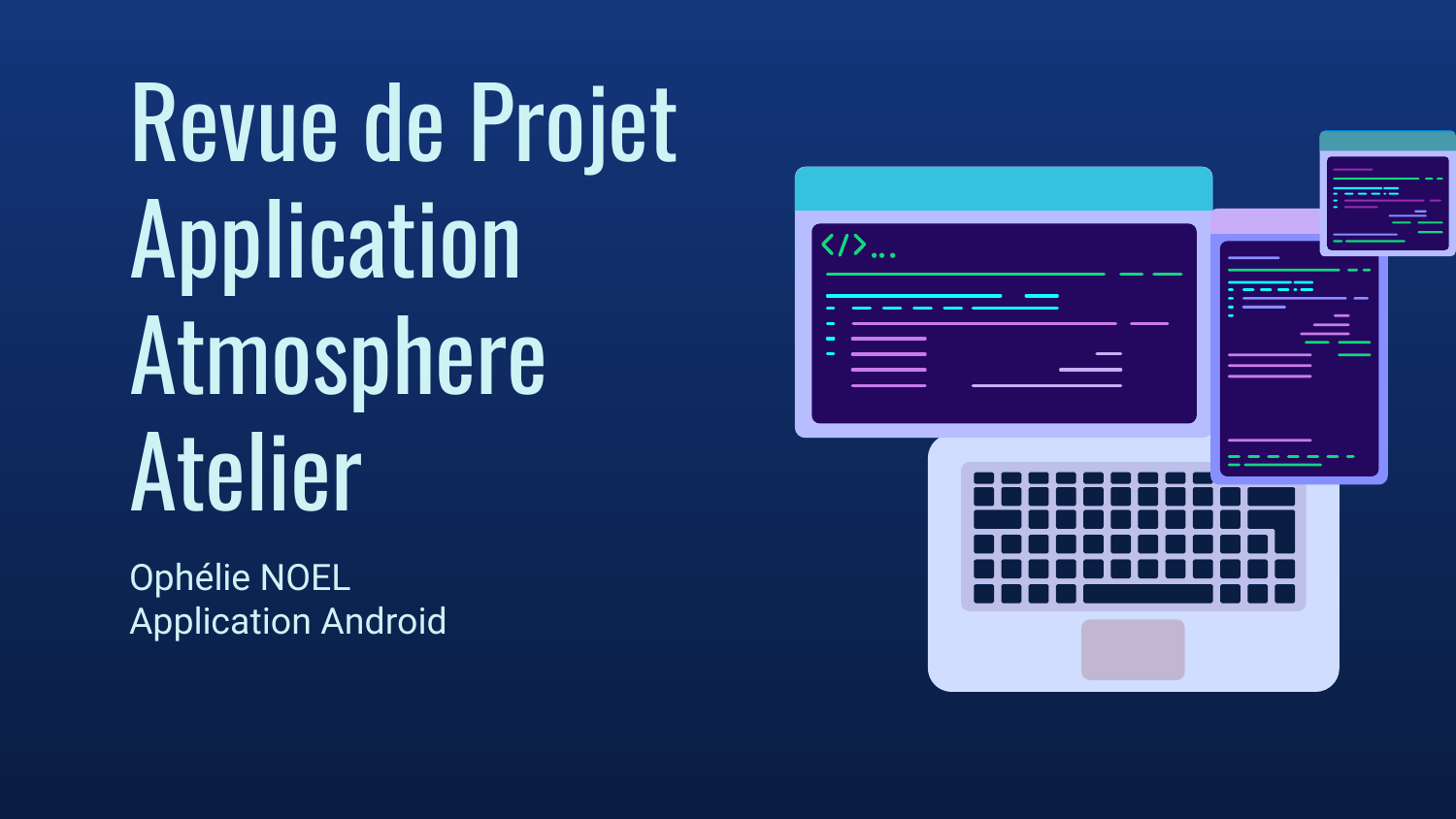

# Revue de Projet Application Atmosphere Atelier

Ophélie NOEL Application Android